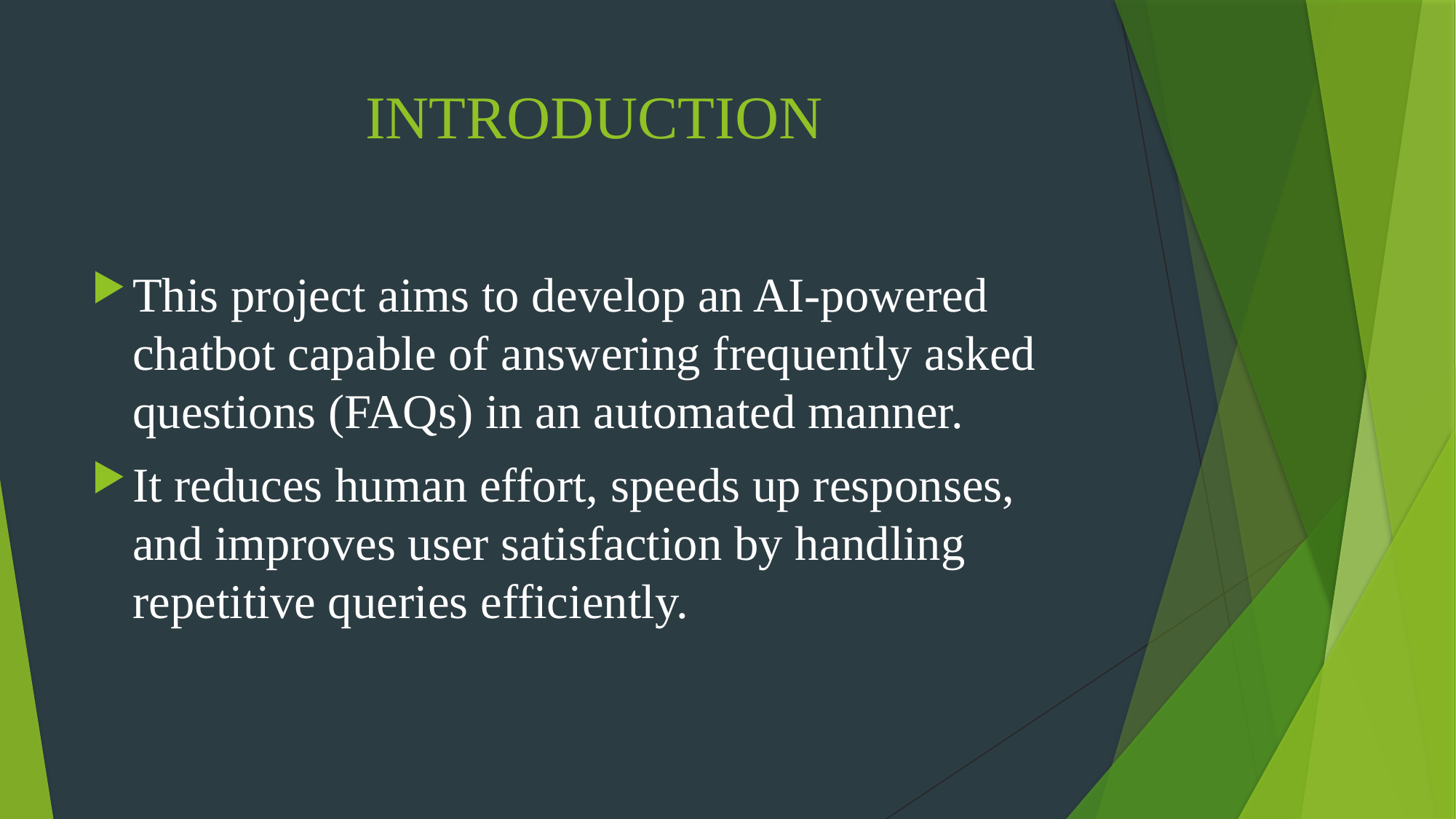

# INTRODUCTION
This project aims to develop an AI-powered chatbot capable of answering frequently asked questions (FAQs) in an automated manner.
It reduces human effort, speeds up responses, and improves user satisfaction by handling repetitive queries efficiently.